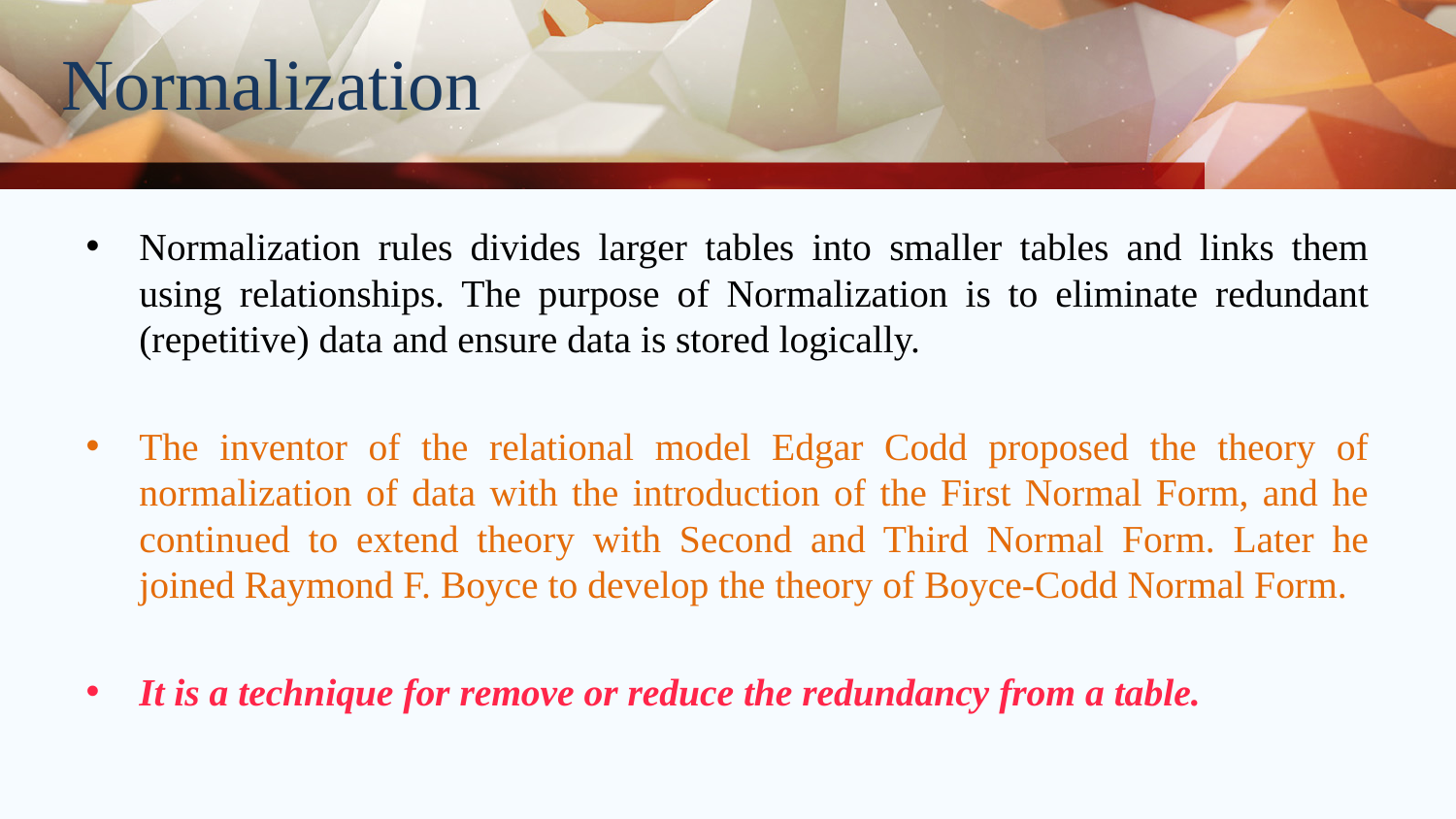

# Normalization
Normalization rules divides larger tables into smaller tables and links them using relationships. The purpose of Normalization is to eliminate redundant (repetitive) data and ensure data is stored logically.

The inventor of the relational model Edgar Codd proposed the theory of normalization of data with the introduction of the First Normal Form, and he continued to extend theory with Second and Third Normal Form. Later he joined Raymond F. Boyce to develop the theory of Boyce-Codd Normal Form.

It is a technique for remove or reduce the redundancy from a table.